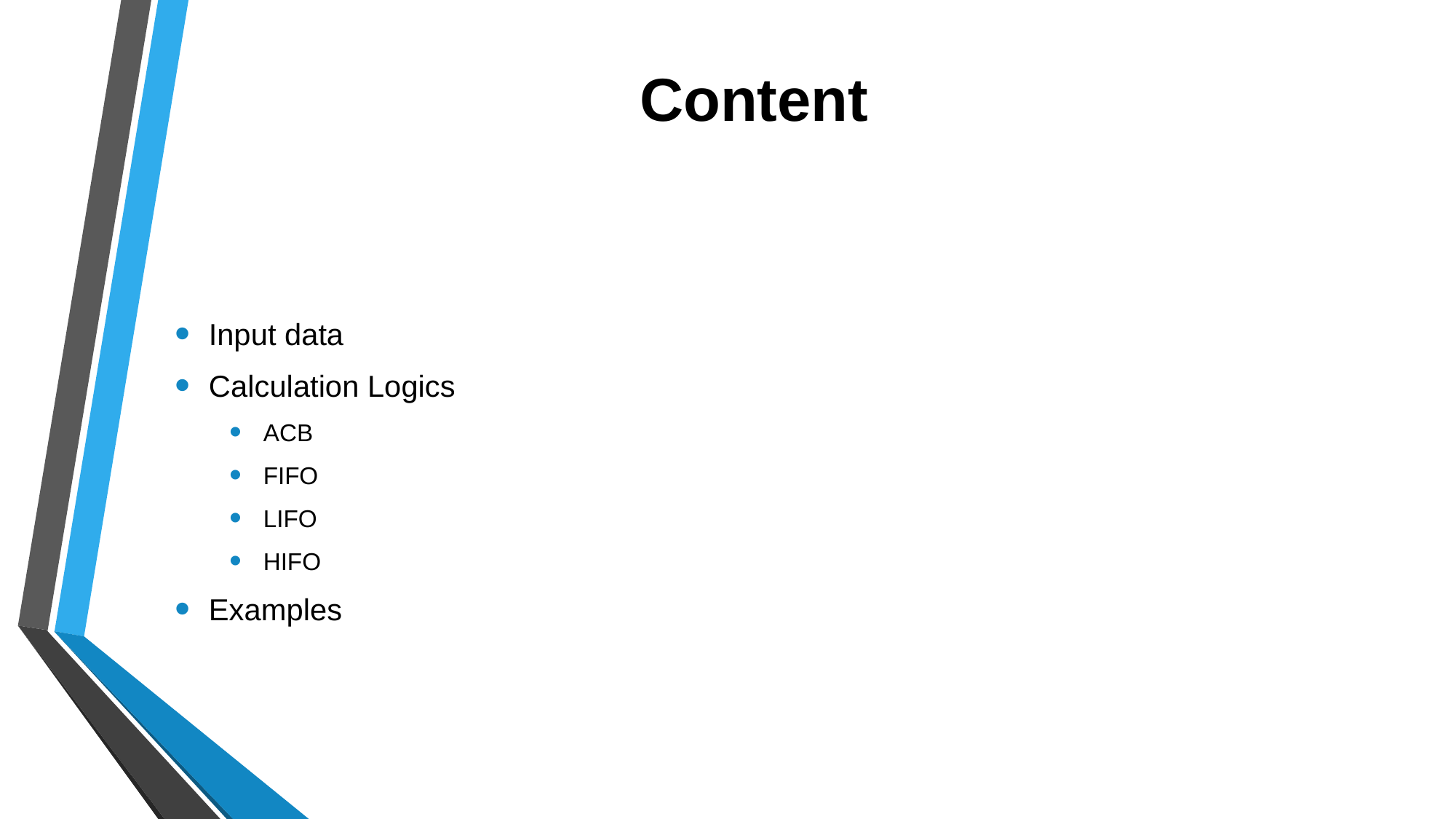

# Content
Input data
Calculation Logics
ACB
FIFO
LIFO
HIFO
Examples